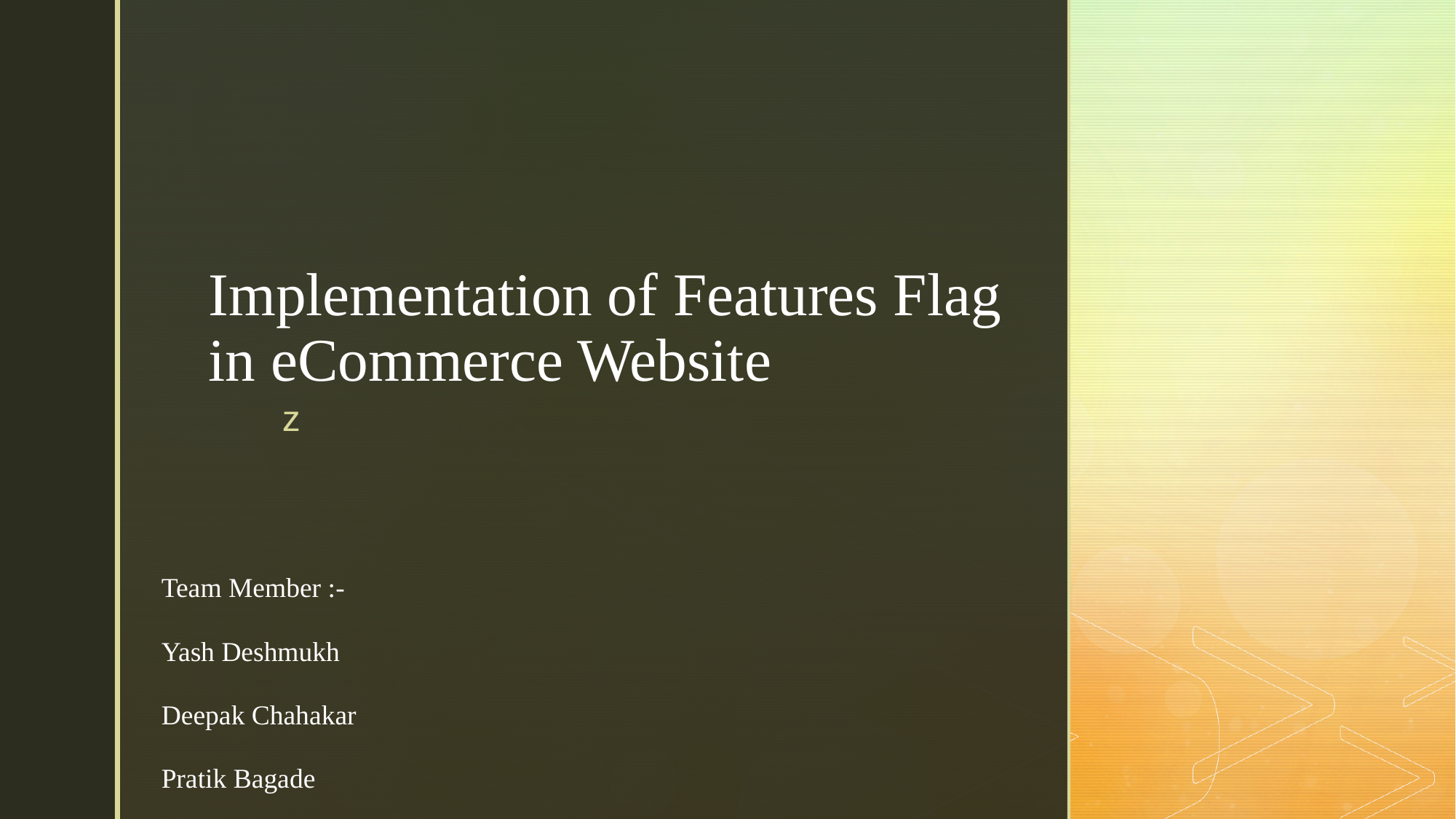

# Implementation of Features Flag in eCommerce Website
Team Member :-
Yash Deshmukh
Deepak Chahakar
Pratik Bagade